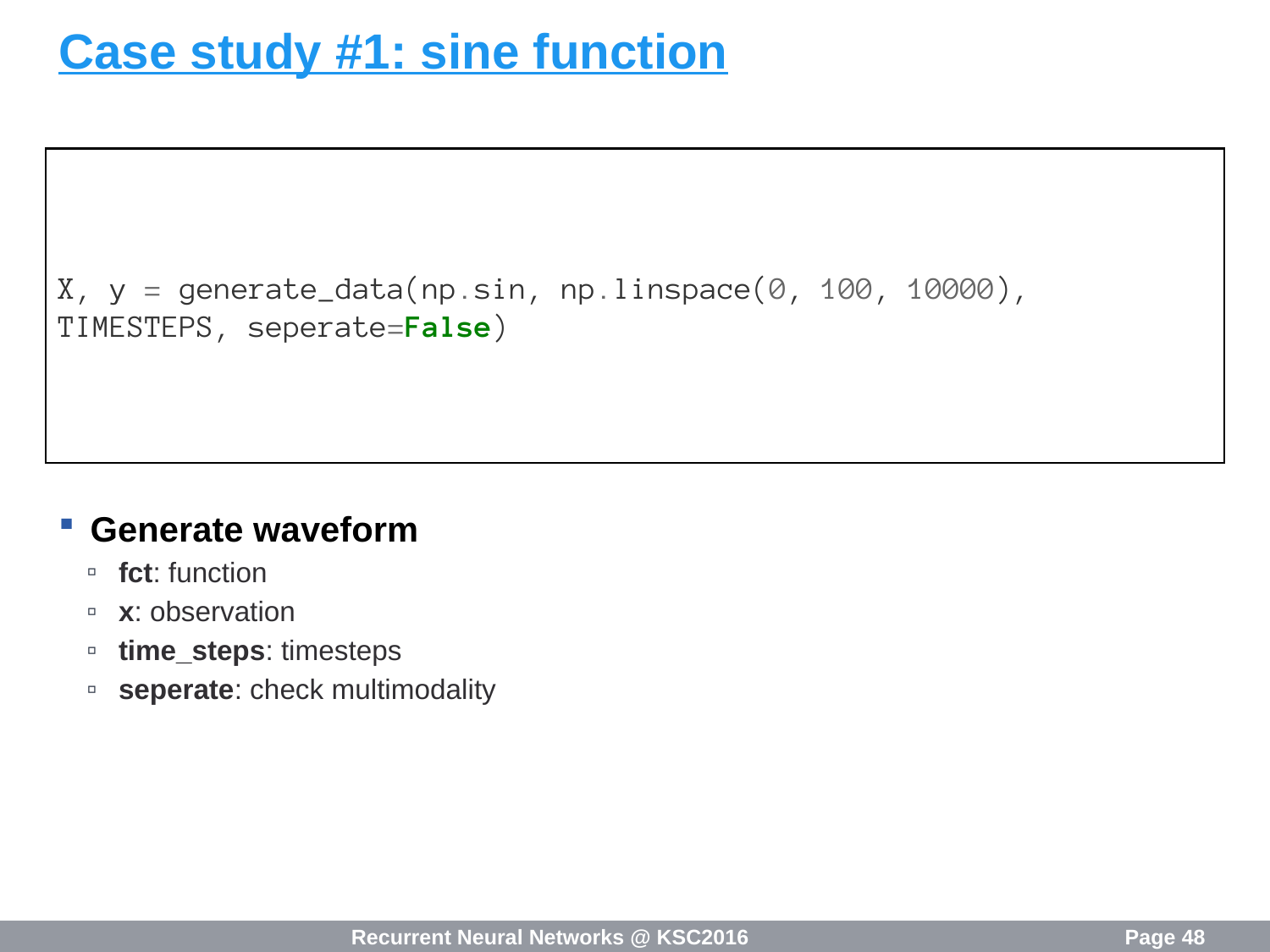

# Case study #1: sine function
X, y = generate_data(np.sin, np.linspace(0, 100, 10000), TIMESTEPS, seperate=False)
Generate waveform
fct: function
x: observation
time_steps: timesteps
seperate: check multimodality
Recurrent Neural Networks @ KSC2016
Page 48